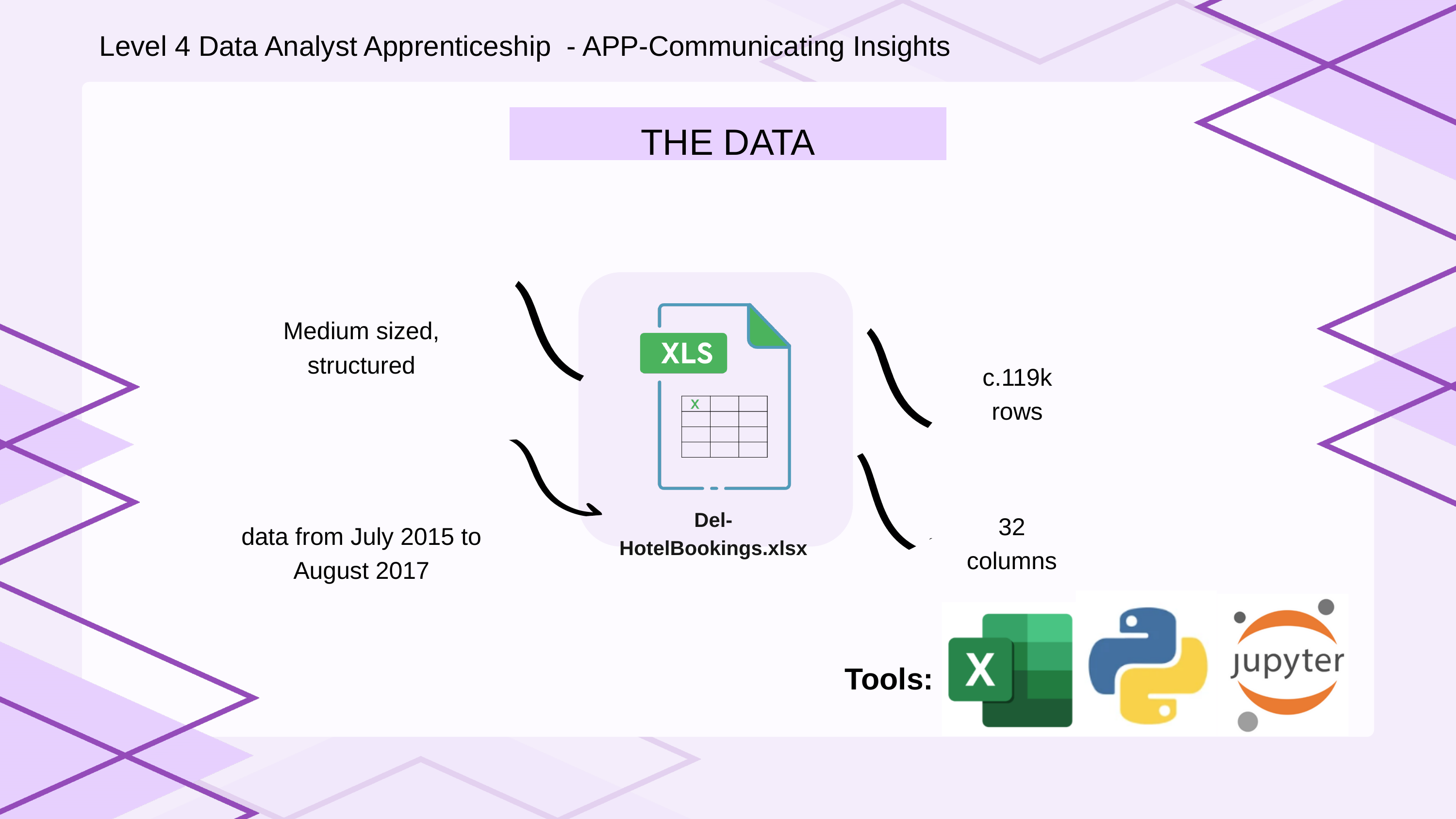

Level 4 Data Analyst Apprenticeship  - APP-Communicating Insights

THE DATA

Medium sized, structured

c.119k rows

Del-HotelBookings.xlsx
32 columns
data from July 2015 to August 2017

Tools: